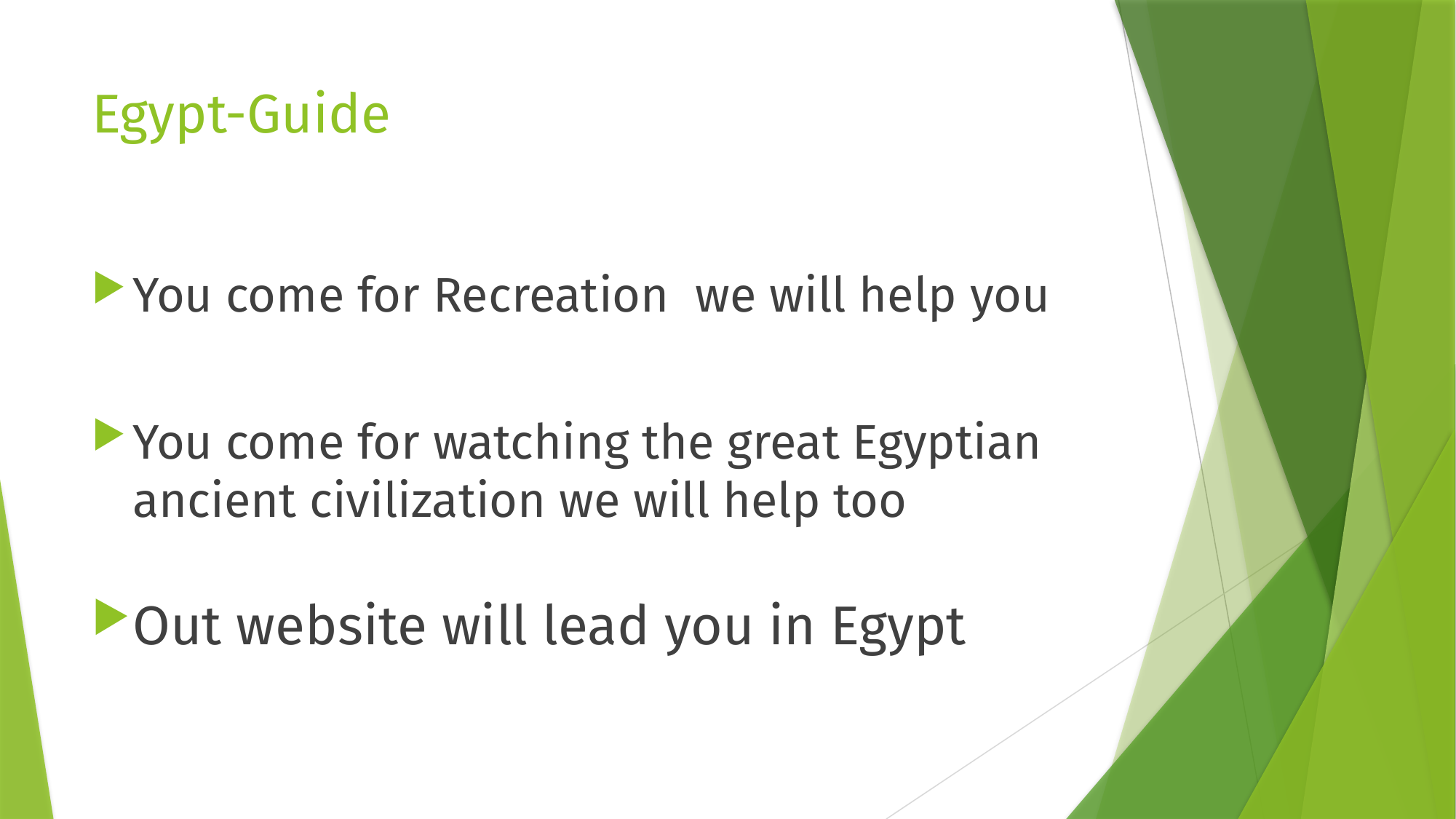

# Egypt-Guide
You come for Recreation  we will help you

You come for watching the great Egyptian ancient civilization we will help too

Out website will lead you in Egypt